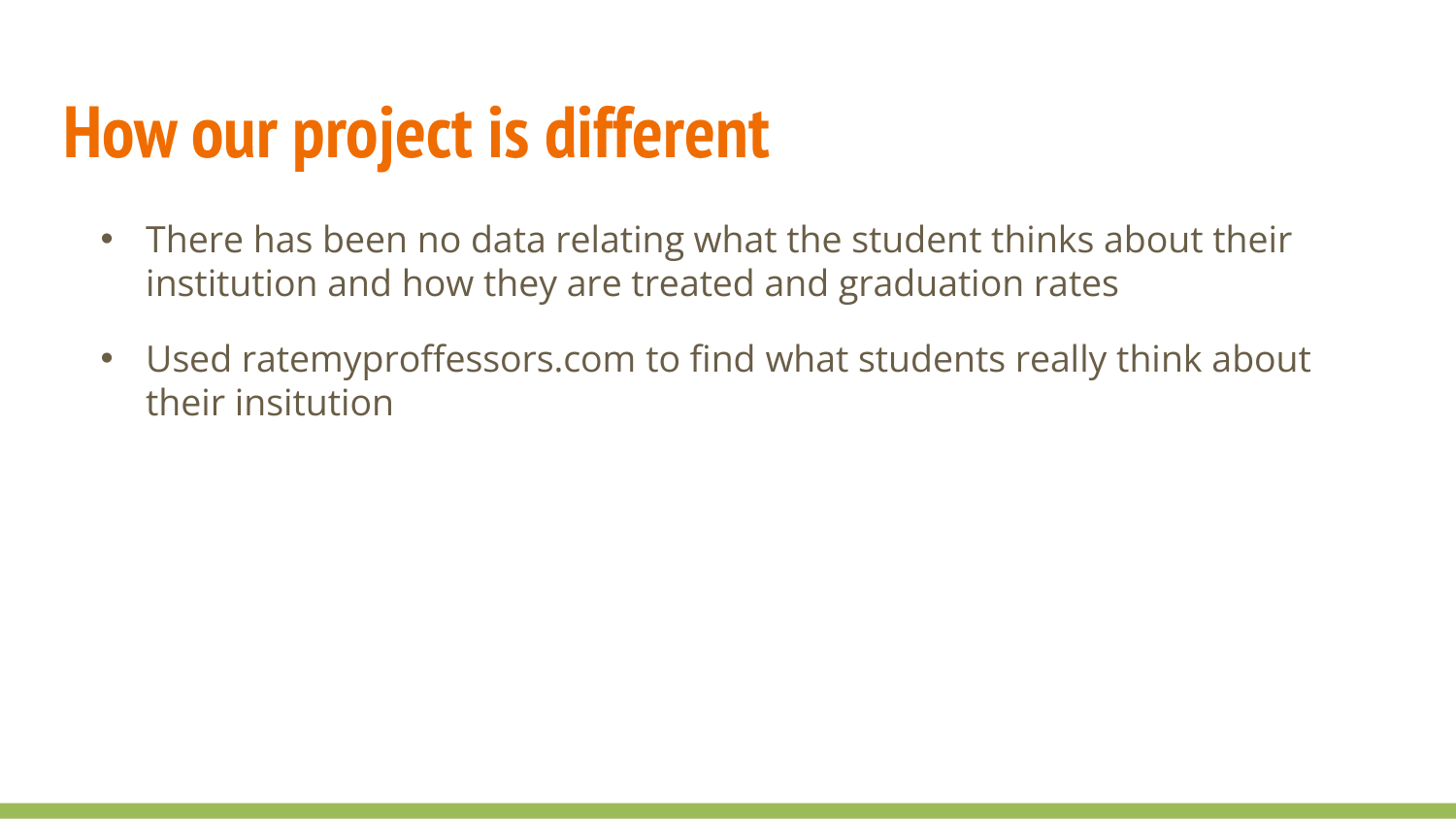

How our project is different
There has been no data relating what the student thinks about their institution and how they are treated and graduation rates
Used ratemyproffessors.com to find what students really think about their insitution